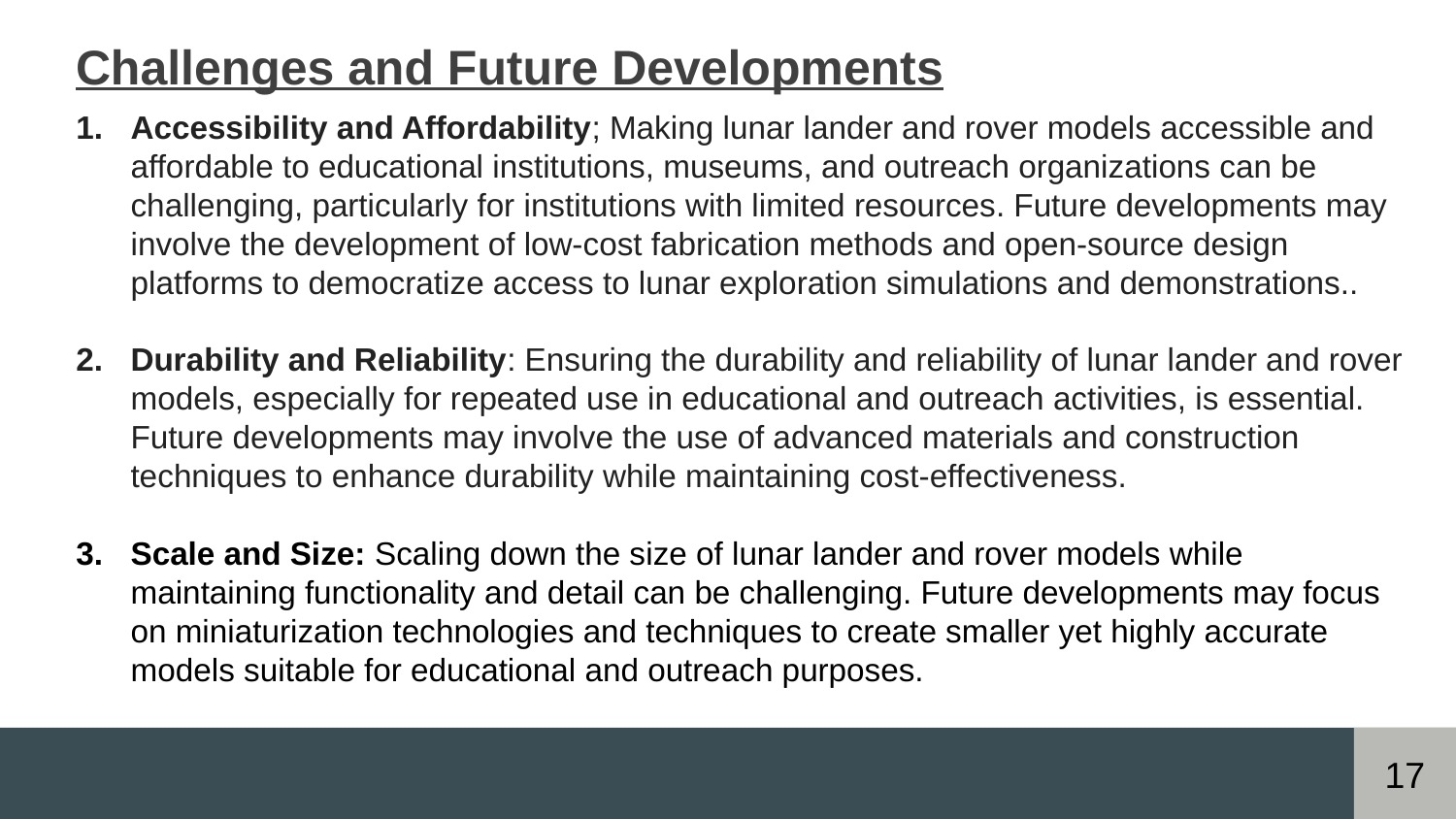

Challenges and Future Developments
Accessibility and Affordability; Making lunar lander and rover models accessible and affordable to educational institutions, museums, and outreach organizations can be challenging, particularly for institutions with limited resources. Future developments may involve the development of low-cost fabrication methods and open-source design platforms to democratize access to lunar exploration simulations and demonstrations..

Durability and Reliability: Ensuring the durability and reliability of lunar lander and rover models, especially for repeated use in educational and outreach activities, is essential. Future developments may involve the use of advanced materials and construction techniques to enhance durability while maintaining cost-effectiveness.

Scale and Size: Scaling down the size of lunar lander and rover models while maintaining functionality and detail can be challenging. Future developments may focus on miniaturization technologies and techniques to create smaller yet highly accurate models suitable for educational and outreach purposes.

17